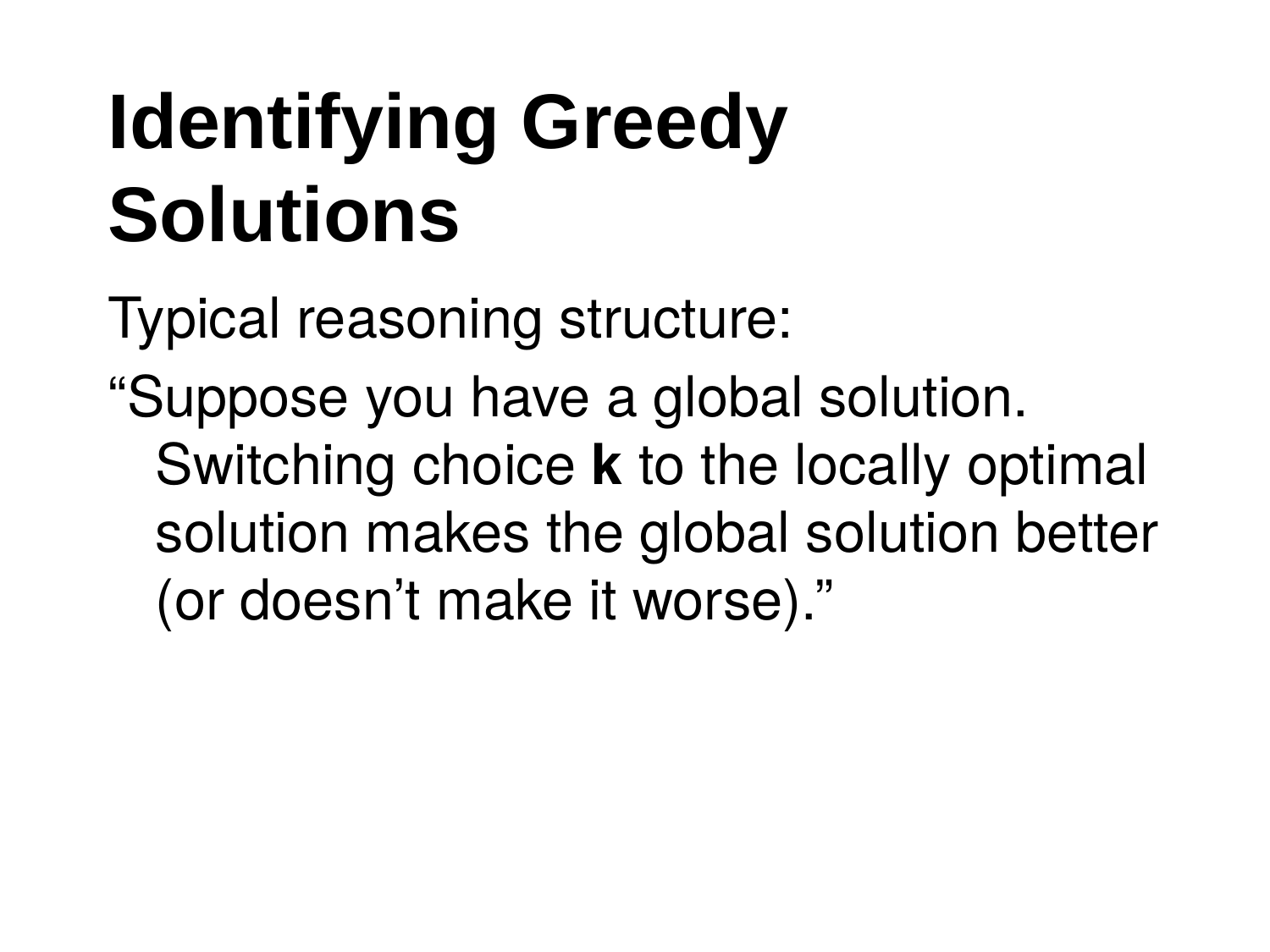

# Identifying Greedy Solutions
Typical reasoning structure:
“Suppose you have a global solution. Switching choice k to the locally optimal solution makes the global solution better (or doesn’t make it worse).”